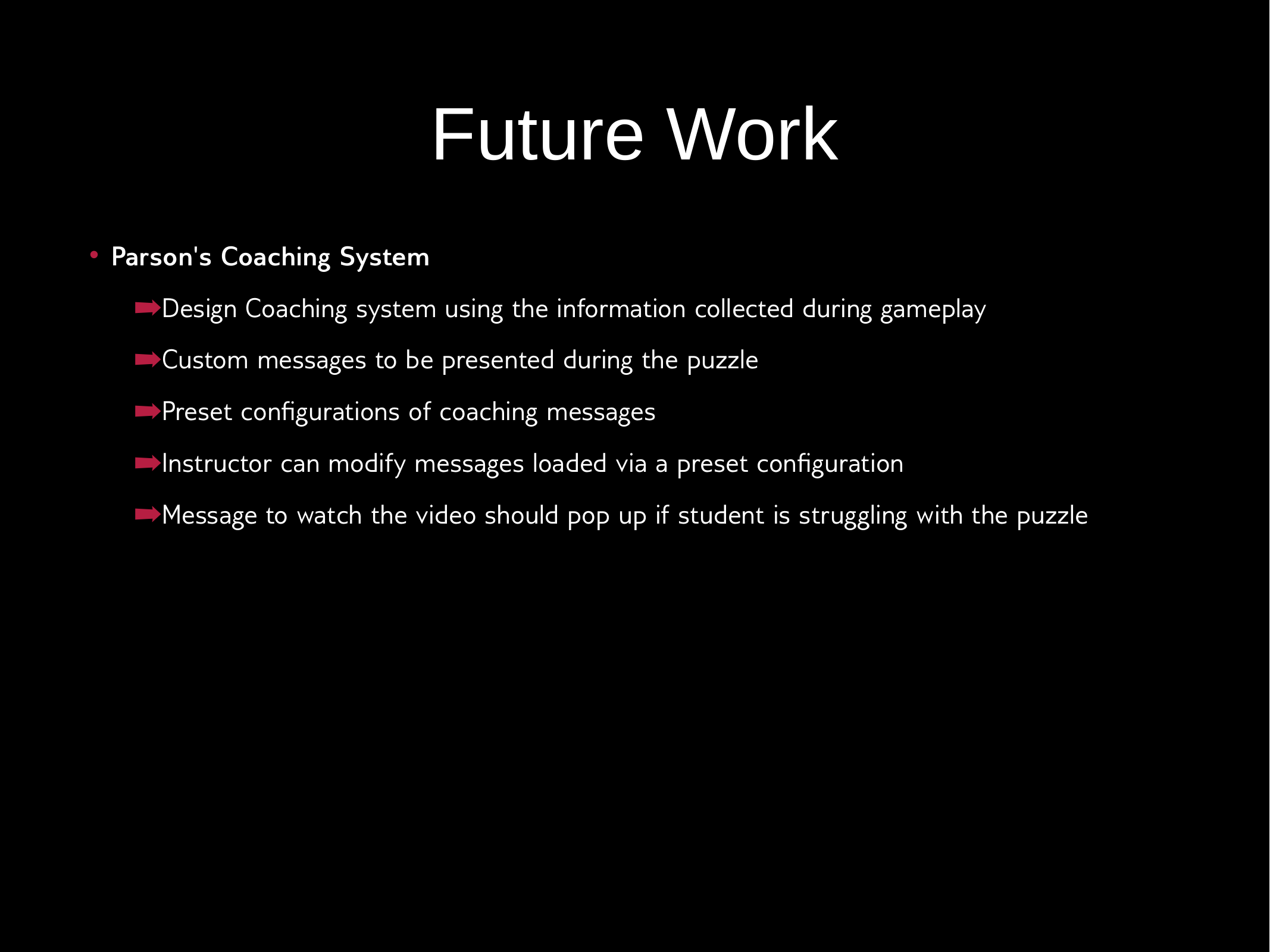

# Future Work
Parson's Coaching System
Design Coaching system using the information collected during gameplay
Custom messages to be presented during the puzzle
Preset configurations of coaching messages
Instructor can modify messages loaded via a preset configuration
Message to watch the video should pop up if student is struggling with the puzzle